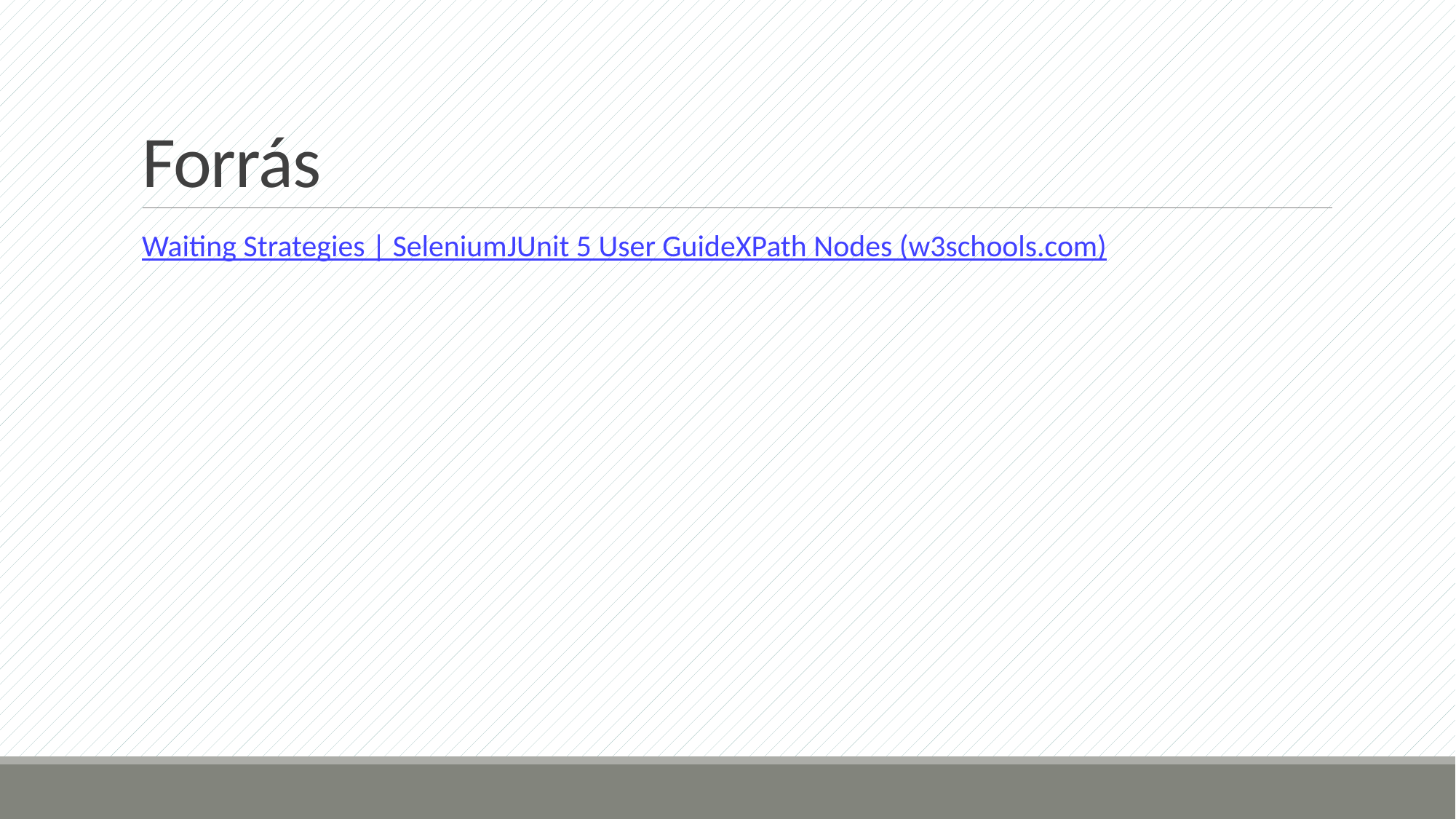

# Forrás
Waiting Strategies | Selenium
JUnit 5 User Guide
XPath Nodes (w3schools.com)